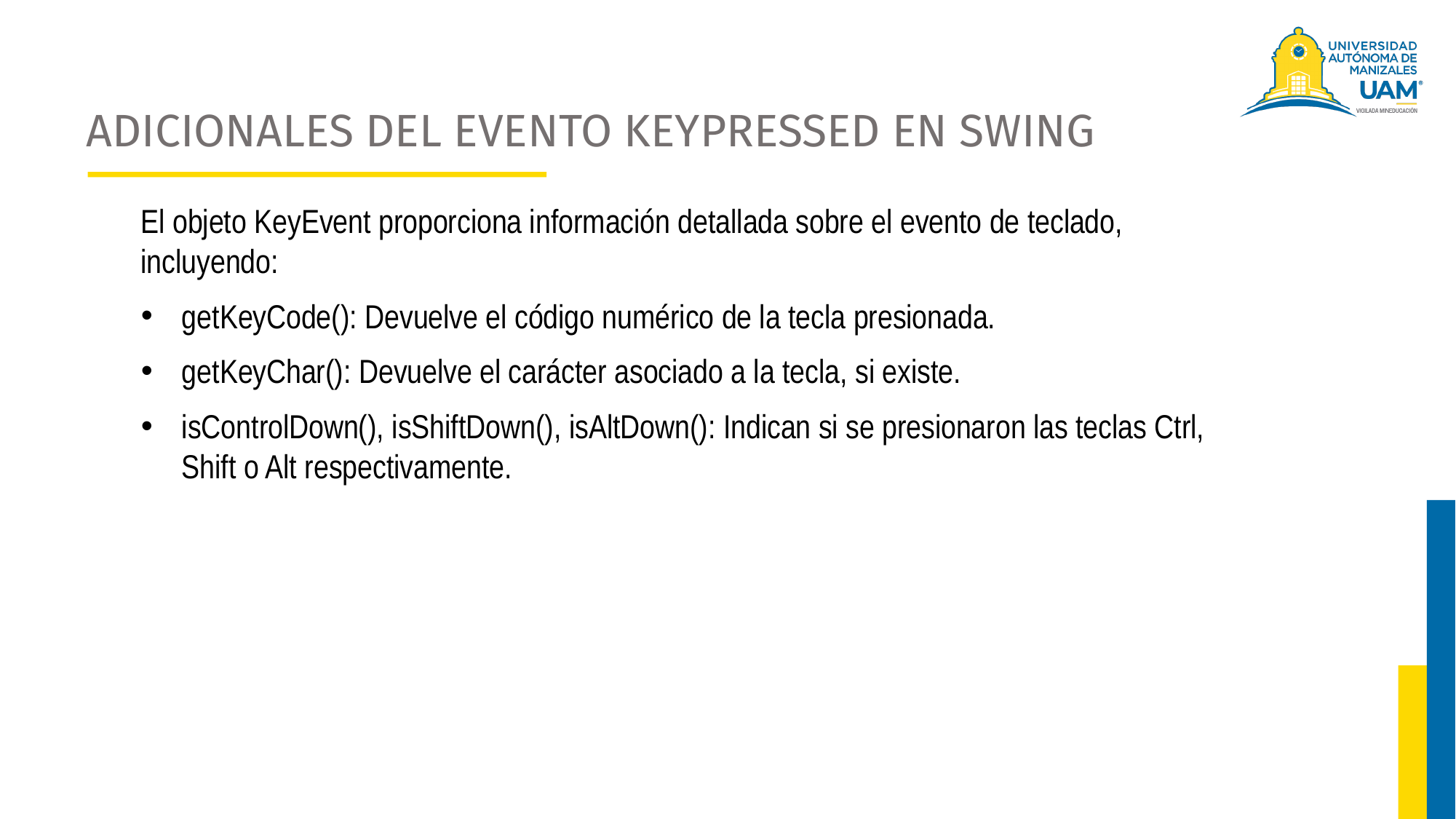

# ADICIONALES DEL EVENTO KEYPRESSED EN SWING

El objeto KeyEvent proporciona información detallada sobre el evento de teclado, incluyendo:
getKeyCode(): Devuelve el código numérico de la tecla presionada.
getKeyChar(): Devuelve el carácter asociado a la tecla, si existe.
isControlDown(), isShiftDown(), isAltDown(): Indican si se presionaron las teclas Ctrl, Shift o Alt respectivamente.